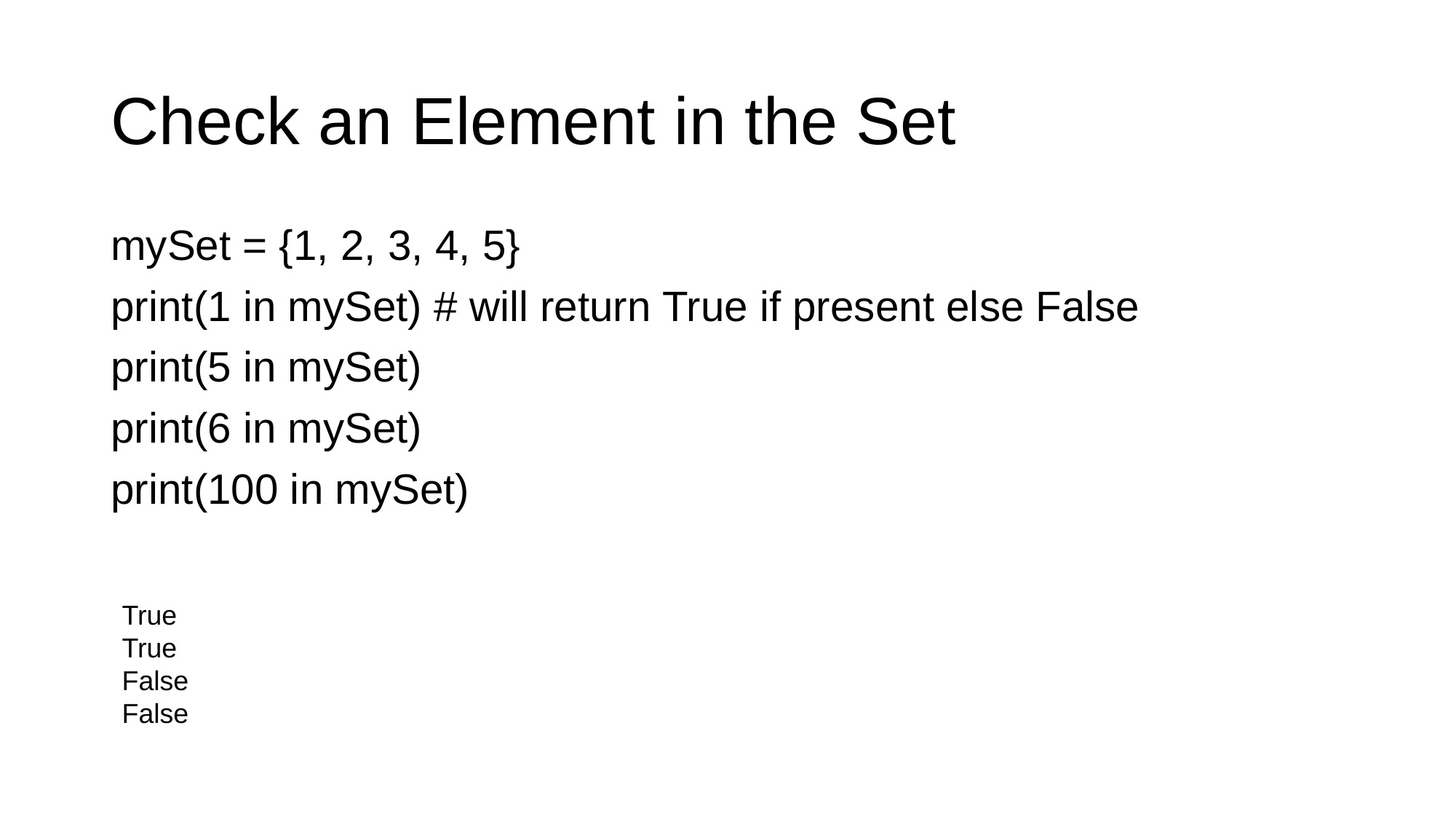

# Check an Element in the Set
mySet = {1, 2, 3, 4, 5}
print(1 in mySet) # will return True if present else False
print(5 in mySet)
print(6 in mySet)
print(100 in mySet)
True
True
False
False